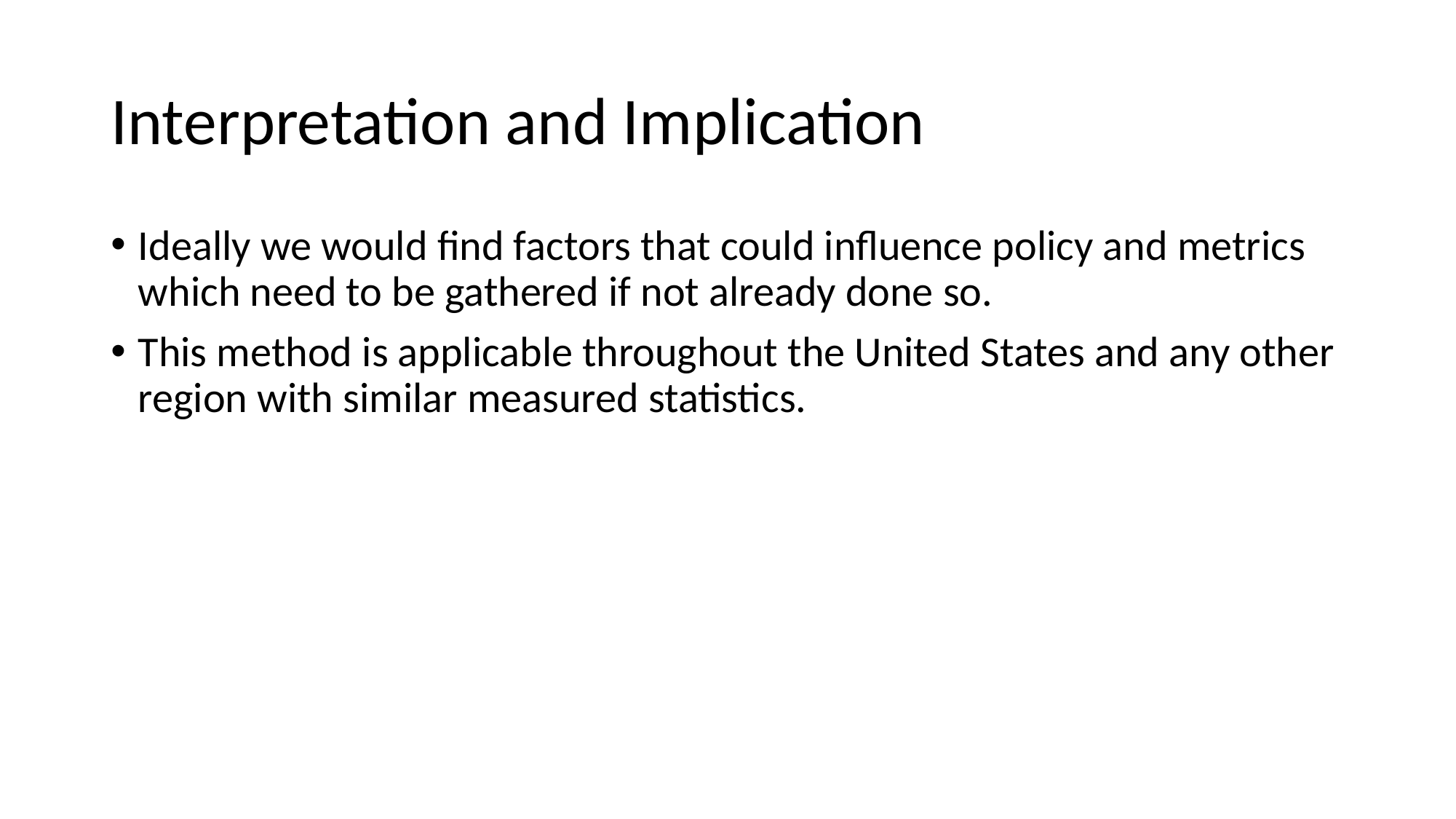

# Interpretation and Implication
Ideally we would find factors that could influence policy and metrics which need to be gathered if not already done so.
This method is applicable throughout the United States and any other region with similar measured statistics.